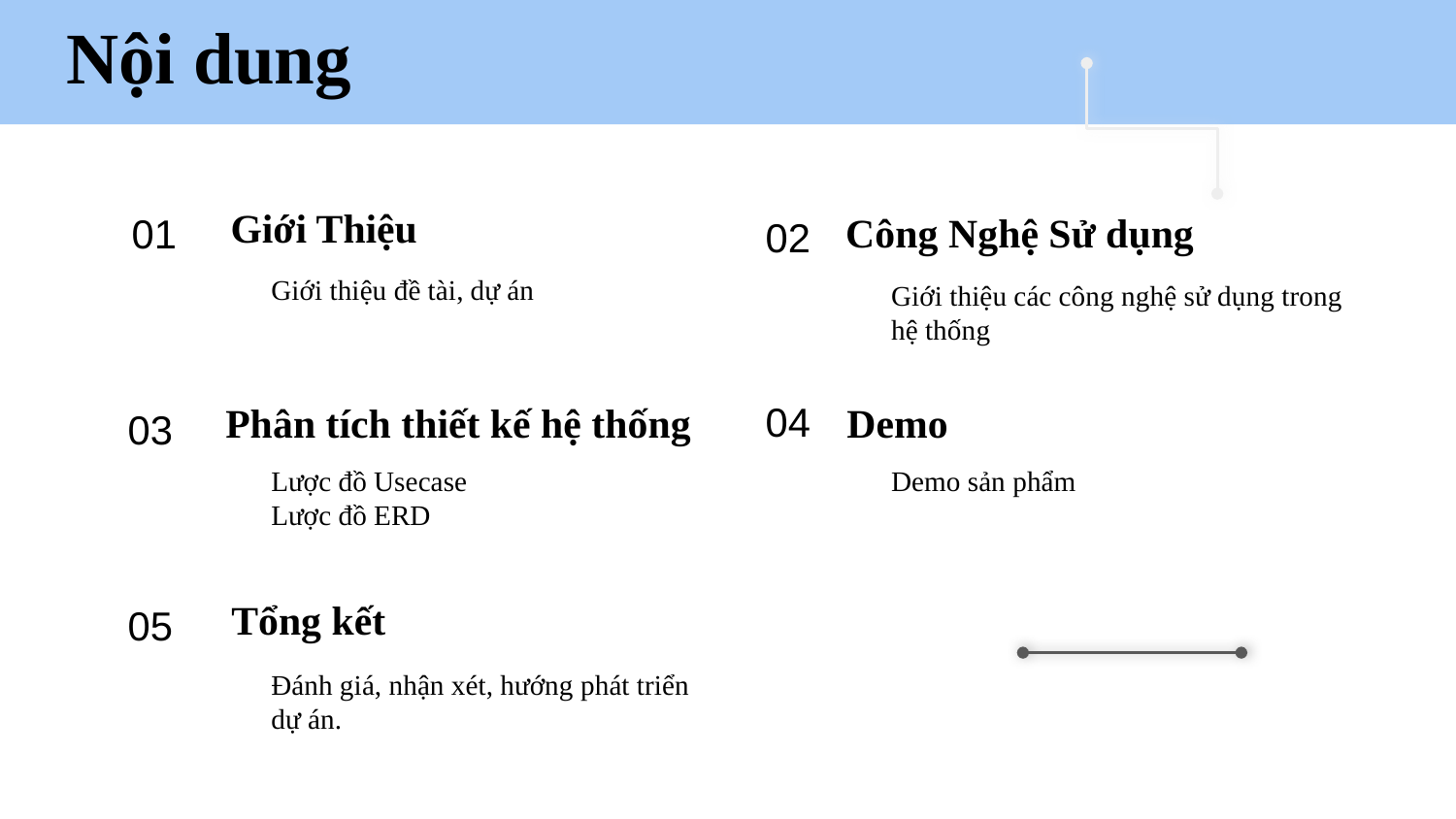

Nội dung

01
# Giới Thiệu
02
Công Nghệ Sử dụng
Giới thiệu đề tài, dự án
Giới thiệu các công nghệ sử dụng trong hệ thống
04
Demo
Phân tích thiết kế hệ thống
03
Lược đồ Usecase
Lược đồ ERD
Demo sản phẩm
Tổng kết
05
Đánh giá, nhận xét, hướng phát triển
dự án.